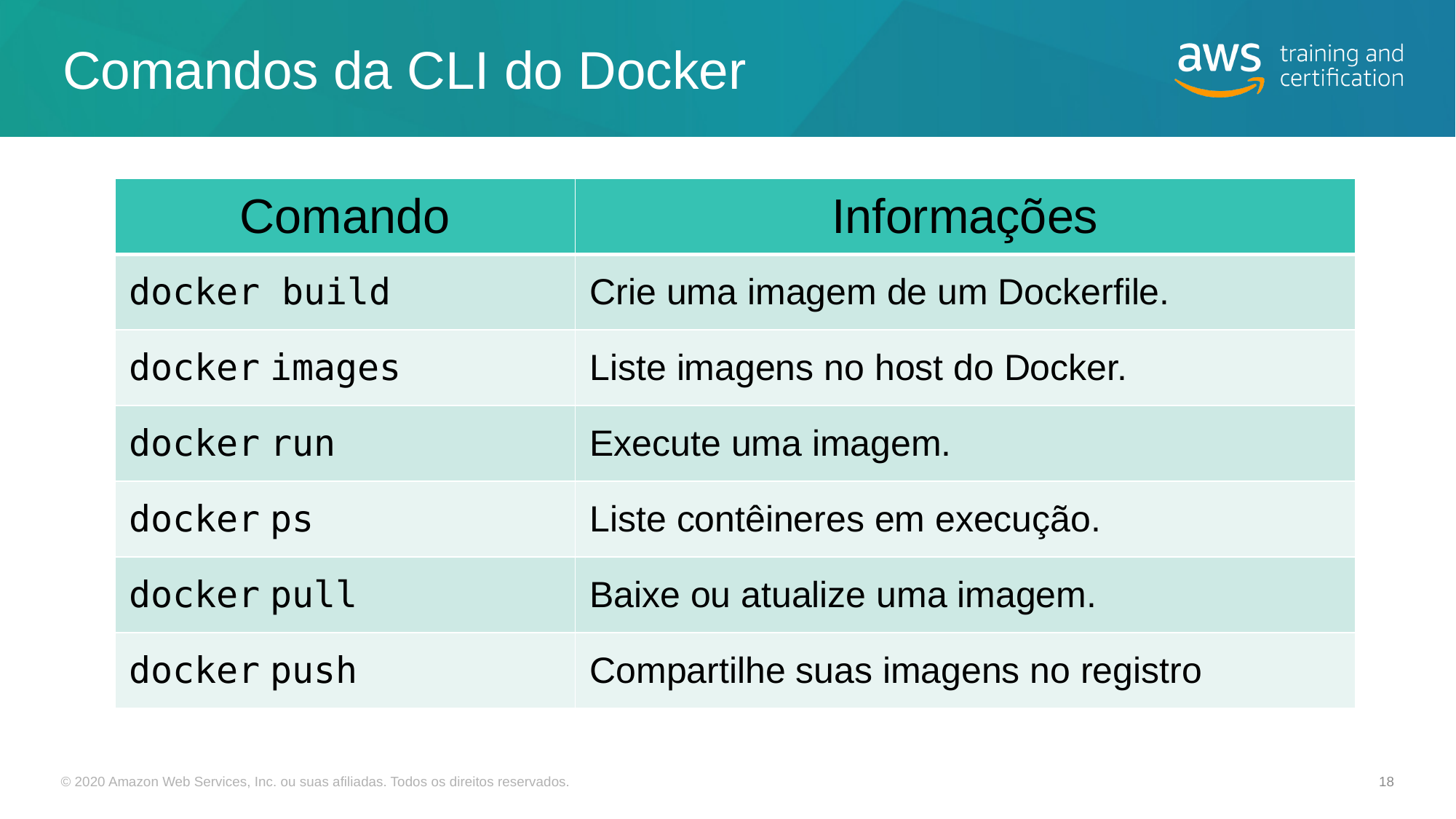

# Comandos da CLI do Docker
| Comando | Informações |
| --- | --- |
| docker build | Crie uma imagem de um Dockerfile. |
| docker images | Liste imagens no host do Docker. |
| docker run | Execute uma imagem. |
| docker ps | Liste contêineres em execução. |
| docker pull | Baixe ou atualize uma imagem. |
| docker push | Compartilhe suas imagens no registro |
© 2020 Amazon Web Services, Inc. ou suas afiliadas. Todos os direitos reservados.
18